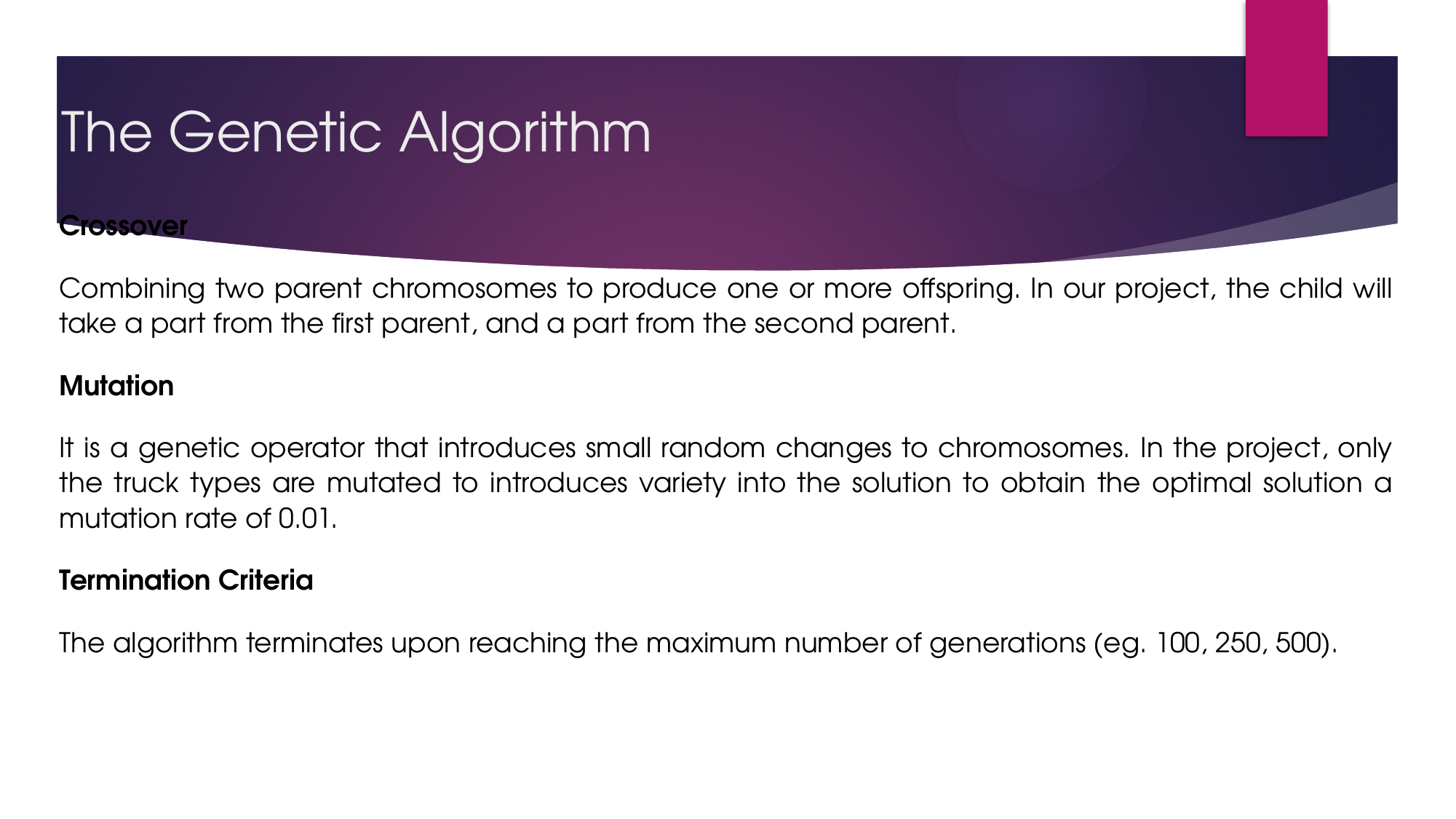

# The Genetic Algorithm
Crossover
Combining two parent chromosomes to produce one or more offspring. In our project, the child will take a part from the first parent, and a part from the second parent.
Mutation
It is a genetic operator that introduces small random changes to chromosomes. In the project, only the truck types are mutated to introduces variety into the solution to obtain the optimal solution a mutation rate of 0.01.
Termination Criteria
The algorithm terminates upon reaching the maximum number of generations (eg. 100, 250, 500).